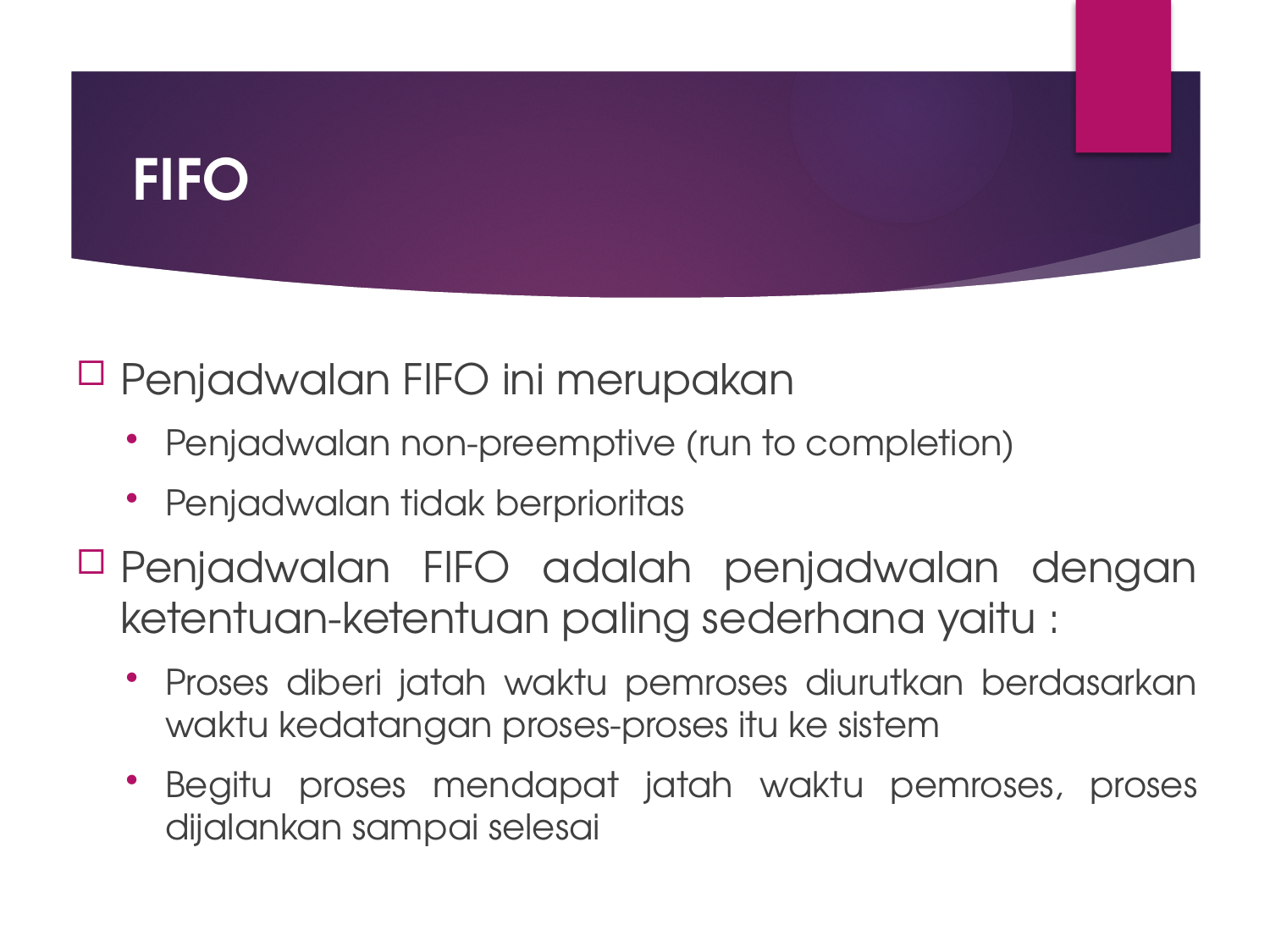

# FIFO
Penjadwalan FIFO ini merupakan
Penjadwalan non-preemptive (run to completion)
Penjadwalan tidak berprioritas
Penjadwalan FIFO adalah penjadwalan dengan ketentuan-ketentuan paling sederhana yaitu :
Proses diberi jatah waktu pemroses diurutkan berdasarkan waktu kedatangan proses-proses itu ke sistem
Begitu proses mendapat jatah waktu pemroses, proses dijalankan sampai selesai